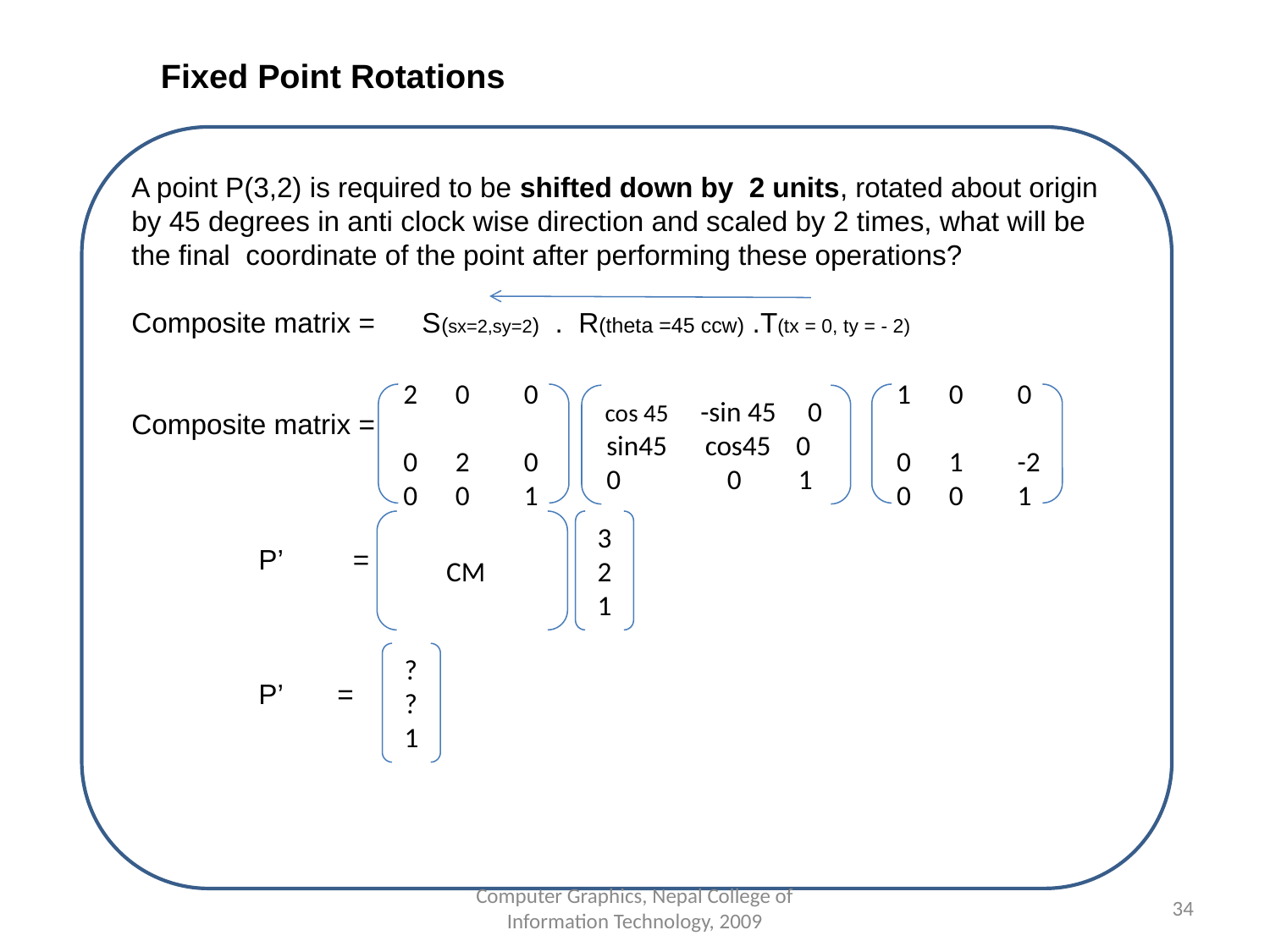

Fixed Point Rotations
A point P(3,2) is required to be shifted down by  2 units, rotated about origin by 45 degrees in anti clock wise direction and scaled by 2 times, what will be the final  coordinate of the point after performing these operations?

Composite matrix =      S(sx=2,sy=2)  .  R(theta =45 ccw) .T(tx = 0, ty = - 2)

Composite matrix =

	P’         =

	P’       =

 2      0	0
 0      2	0
 0      0	1
 1      0	0
 0      1	-2
 0      0	1
 cos 45     -sin 45     0
 sin45      cos45    0
 0                	0         1
        CM
 3
 2
 1
 ?
 ?
 1
Computer Graphics, Nepal College of Information Technology, 2009
34